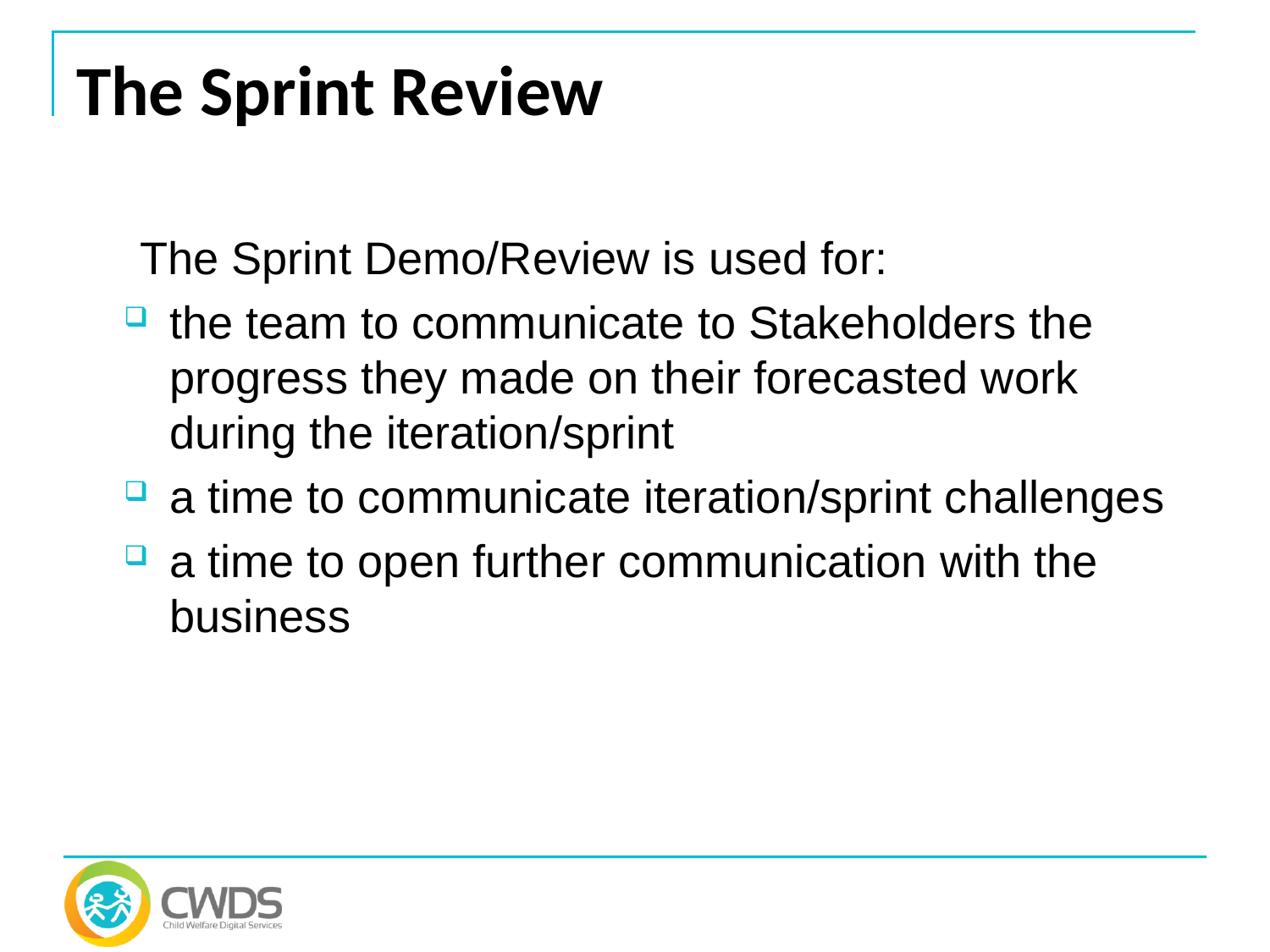

# The Sprint Review
The Sprint Demo/Review is used for:
the team to communicate to Stakeholders the progress they made on their forecasted work during the iteration/sprint
a time to communicate iteration/sprint challenges
a time to open further communication with the business